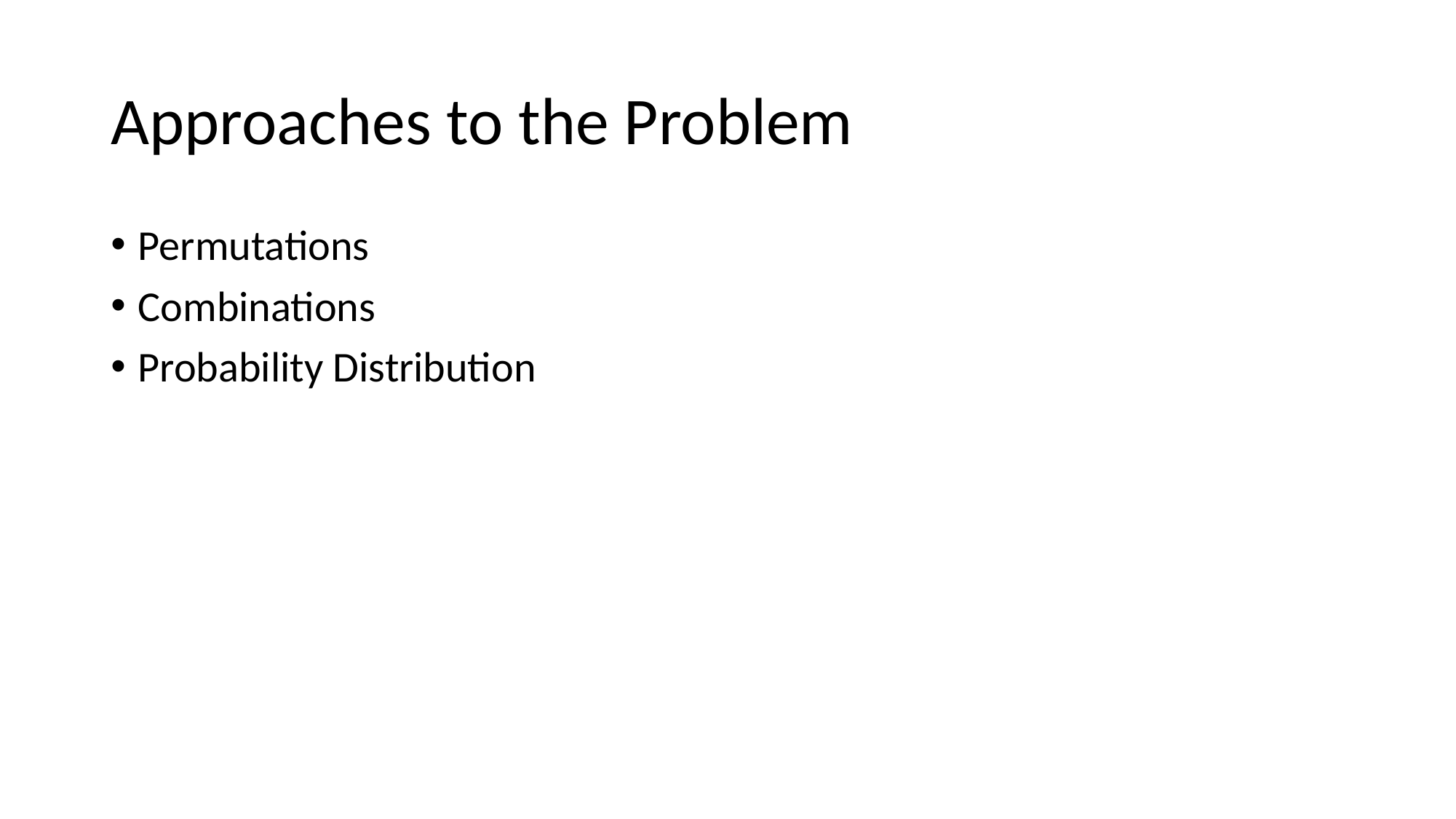

# Approaches to the Problem
Permutations
Combinations
Probability Distribution